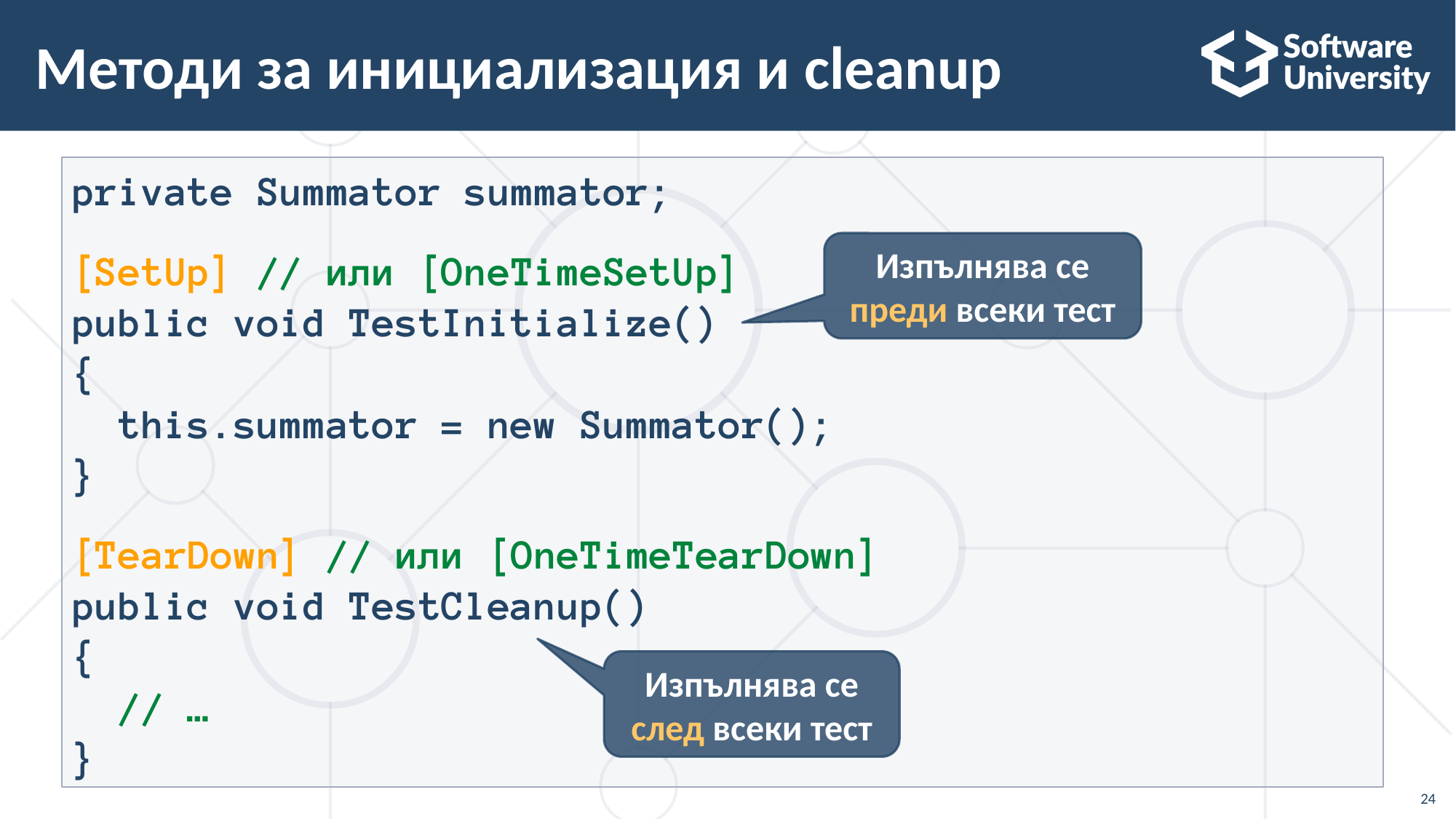

# Методи за инициализация и cleanup
private Summator summator;

[SetUp] // или [OneTimeSetUp]
public void TestInitialize()
{
  this.summator = new Summator();
}

[TearDown] // или [OneTimeTearDown]
public void TestCleanup()
{
  // …
}
Изпълнява се преди всеки тест
Изпълнява се след всеки тест
24